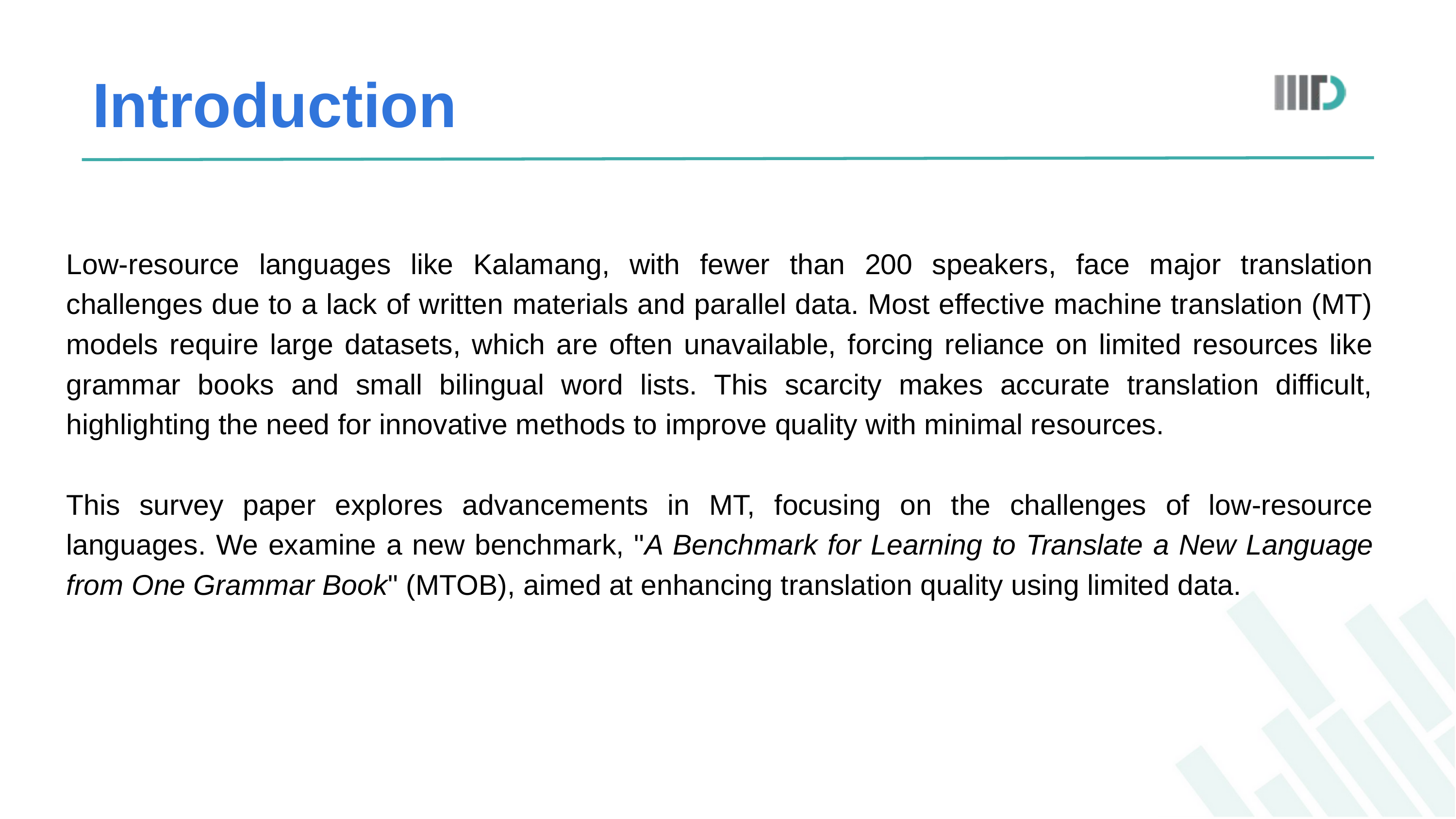

Introduction

Low-resource languages like Kalamang, with fewer than 200 speakers, face major translation challenges due to a lack of written materials and parallel data. Most effective machine translation (MT) models require large datasets, which are often unavailable, forcing reliance on limited resources like grammar books and small bilingual word lists. This scarcity makes accurate translation difficult, highlighting the need for innovative methods to improve quality with minimal resources.

This survey paper explores advancements in MT, focusing on the challenges of low-resource languages. We examine a new benchmark, "A Benchmark for Learning to Translate a New Language from One Grammar Book" (MTOB), aimed at enhancing translation quality using limited data.